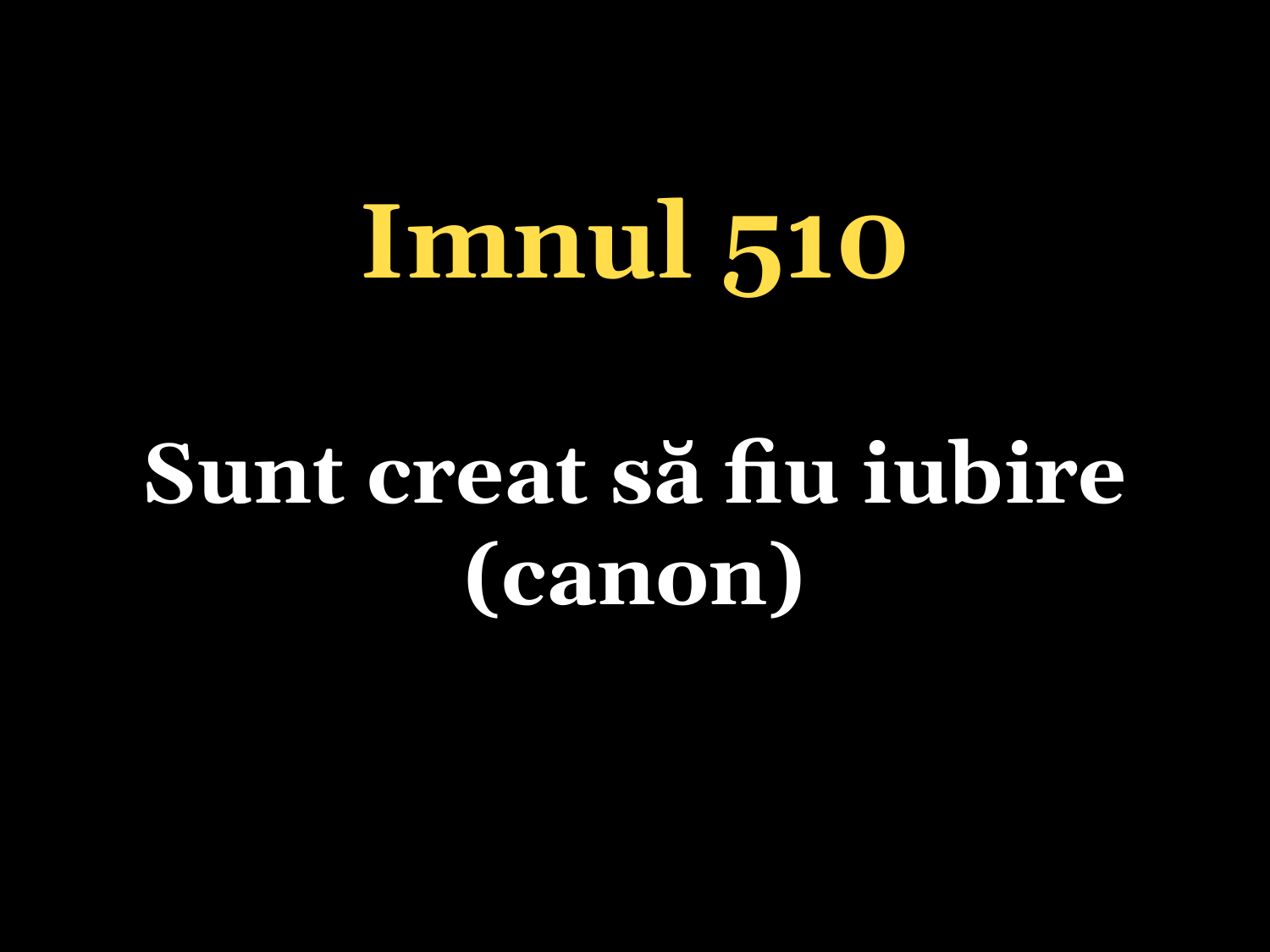

Imnul 510
Sunt creat să fiu iubire (canon)